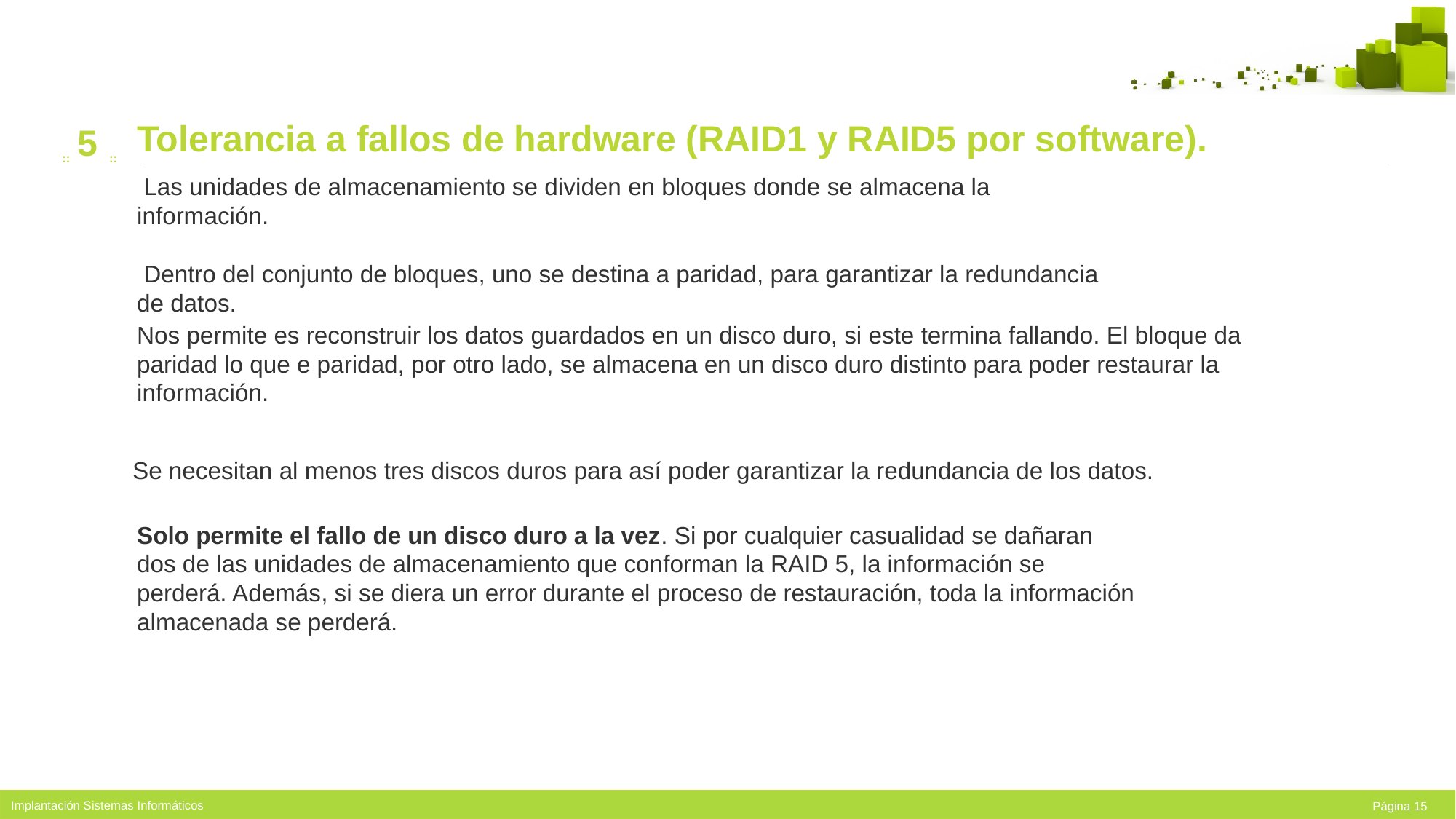

Tolerancia a fallos de hardware (RAID1 y RAID5 por software).
5
 Las unidades de almacenamiento se dividen en bloques donde se almacena la información.

 Dentro del conjunto de bloques, uno se destina a paridad, para garantizar la redundancia de datos.
Nos permite es reconstruir los datos guardados en un disco duro, si este termina fallando. El bloque da paridad lo que e paridad, por otro lado, se almacena en un disco duro distinto para poder restaurar la información.
Se necesitan al menos tres discos duros para así poder garantizar la redundancia de los datos.
Solo permite el fallo de un disco duro a la vez. Si por cualquier casualidad se dañaran dos de las unidades de almacenamiento que conforman la RAID 5, la información se perderá. Además, si se diera un error durante el proceso de restauración, toda la información almacenada se perderá.